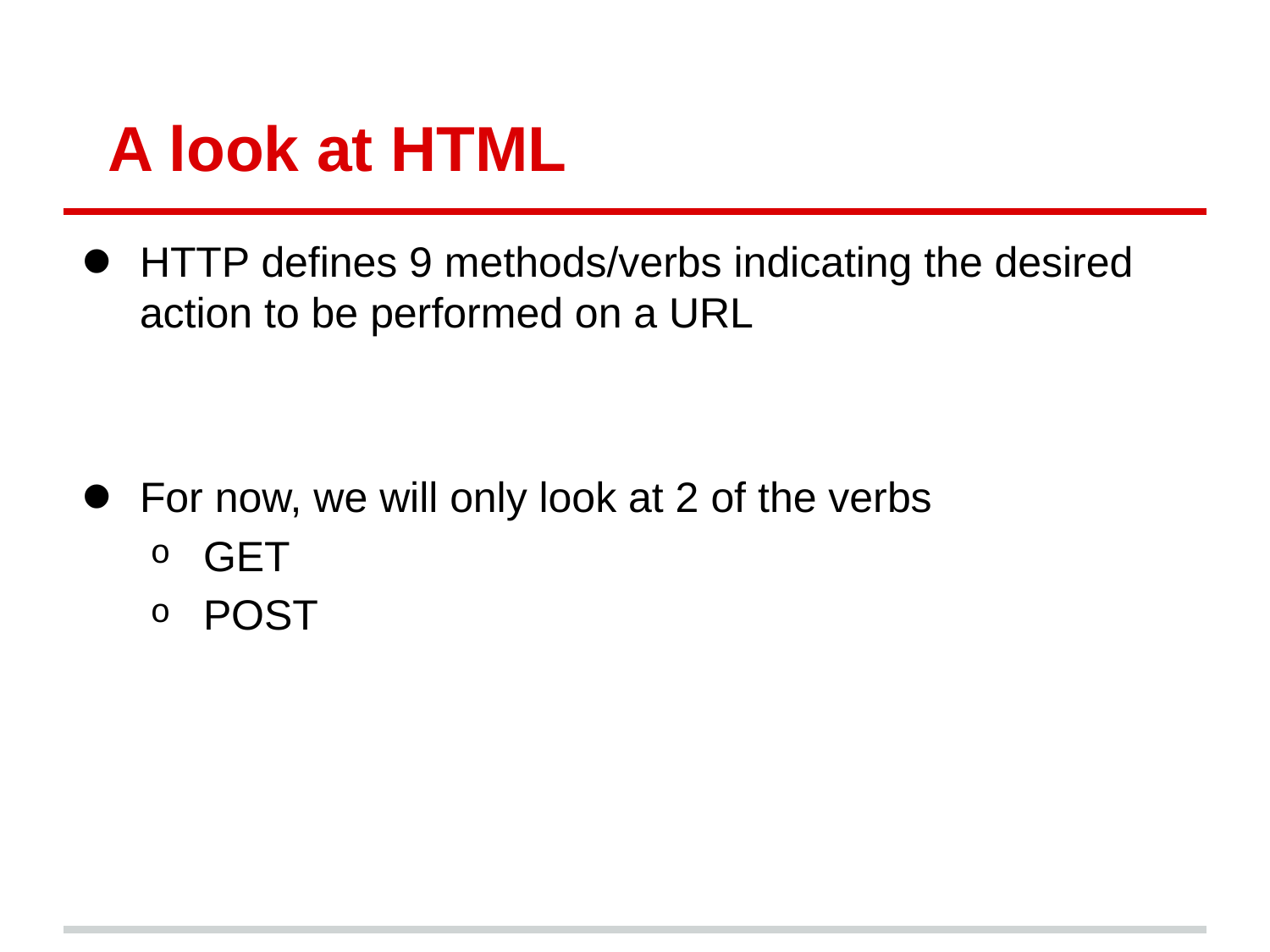

# A look at HTML
HTTP defines 9 methods/verbs indicating the desired action to be performed on a URL

For now, we will only look at 2 of the verbs
GET
POST